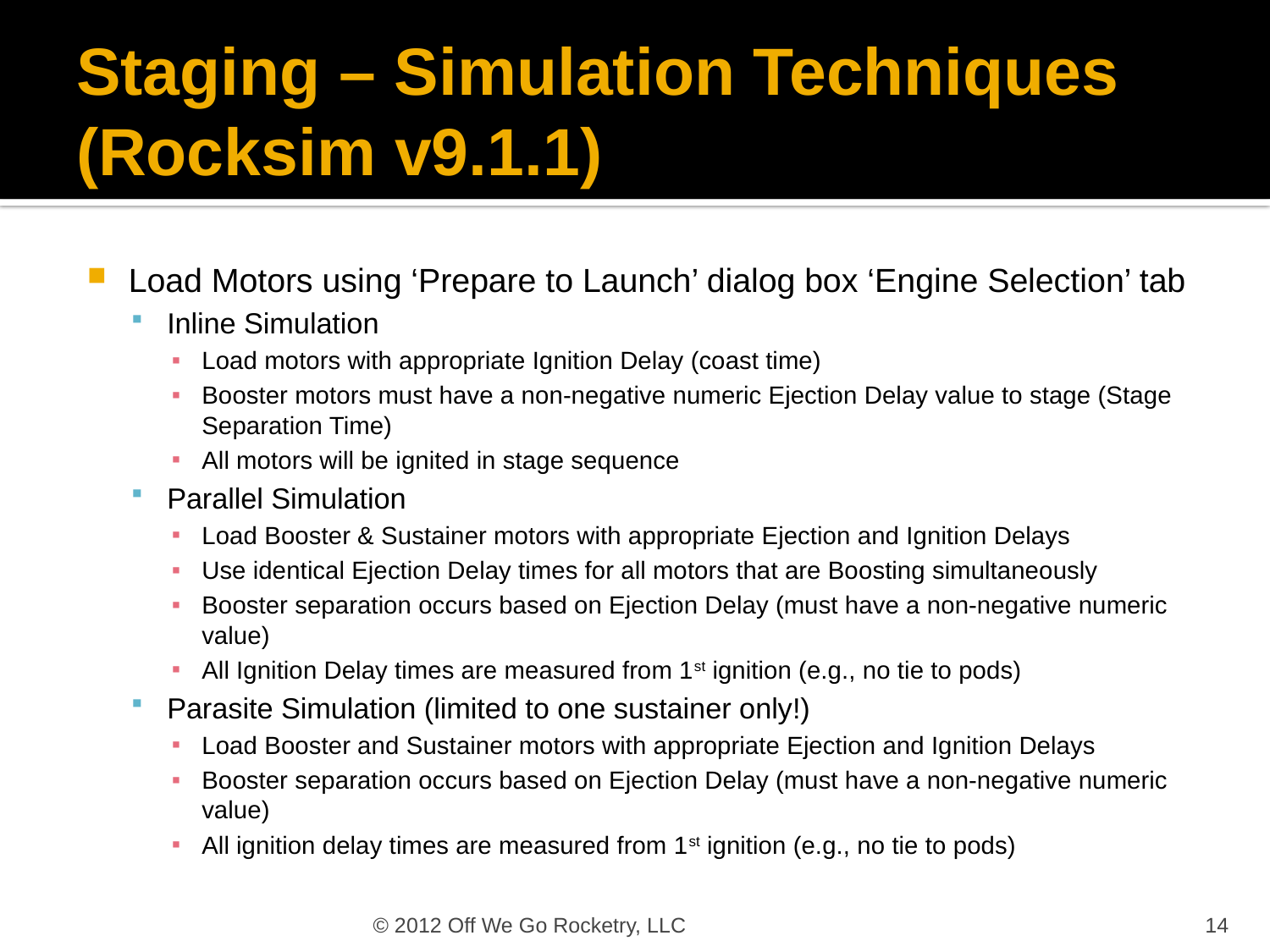

# Staging – Simulation Techniques (Rocksim v9.1.1)
Load Motors using ‘Prepare to Launch’ dialog box ‘Engine Selection’ tab
Inline Simulation
Load motors with appropriate Ignition Delay (coast time)
Booster motors must have a non-negative numeric Ejection Delay value to stage (Stage Separation Time)
All motors will be ignited in stage sequence
Parallel Simulation
Load Booster & Sustainer motors with appropriate Ejection and Ignition Delays
Use identical Ejection Delay times for all motors that are Boosting simultaneously
Booster separation occurs based on Ejection Delay (must have a non-negative numeric value)
All Ignition Delay times are measured from 1st ignition (e.g., no tie to pods)
Parasite Simulation (limited to one sustainer only!)
Load Booster and Sustainer motors with appropriate Ejection and Ignition Delays
Booster separation occurs based on Ejection Delay (must have a non-negative numeric value)
All ignition delay times are measured from 1st ignition (e.g., no tie to pods)

© 2012 Off We Go Rocketry, LLC
14